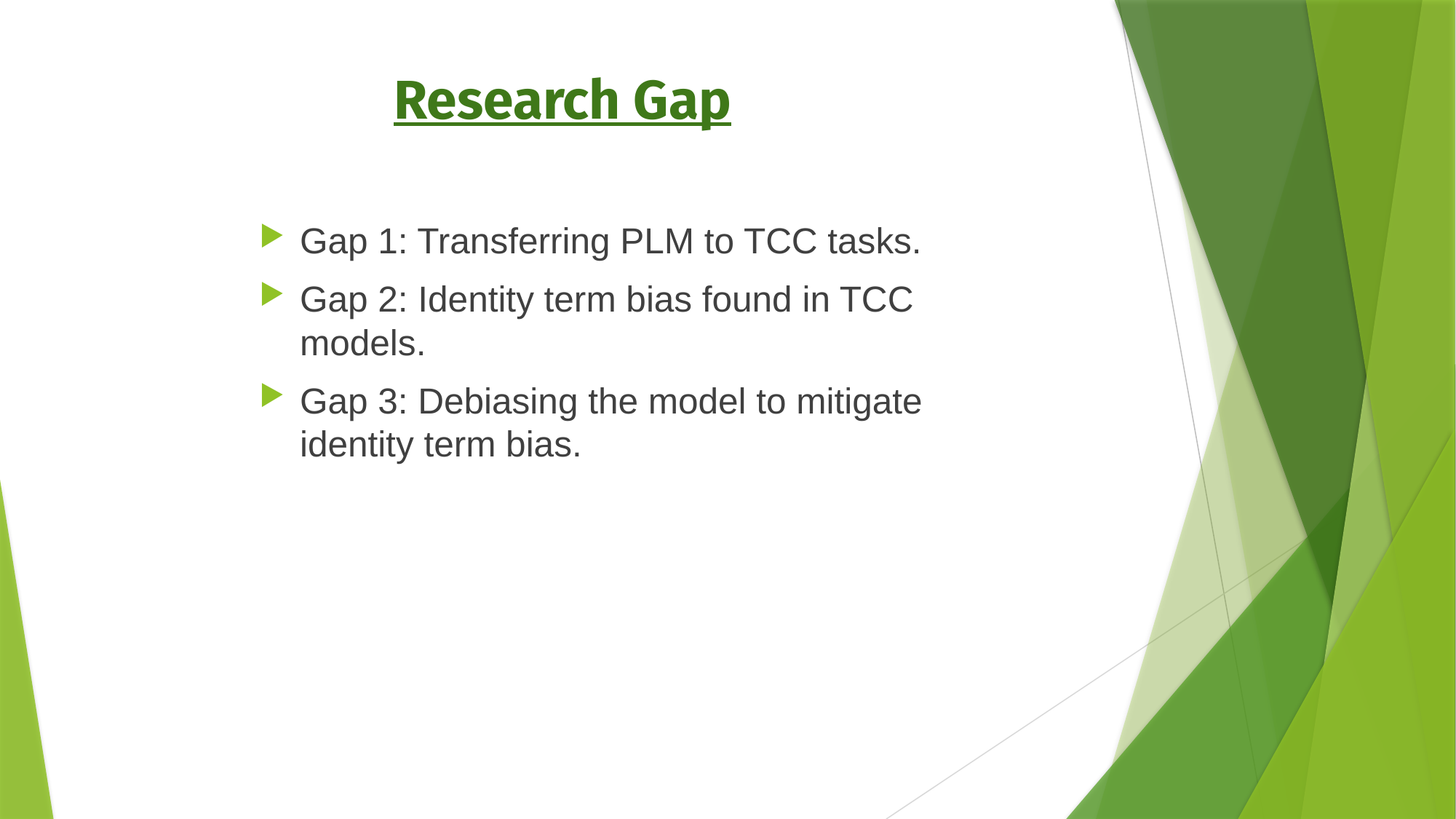

# Research Gap
Gap 1: Transferring PLM to TCC tasks.
Gap 2: Identity term bias found in TCC models.
Gap 3: Debiasing the model to mitigate identity term bias.